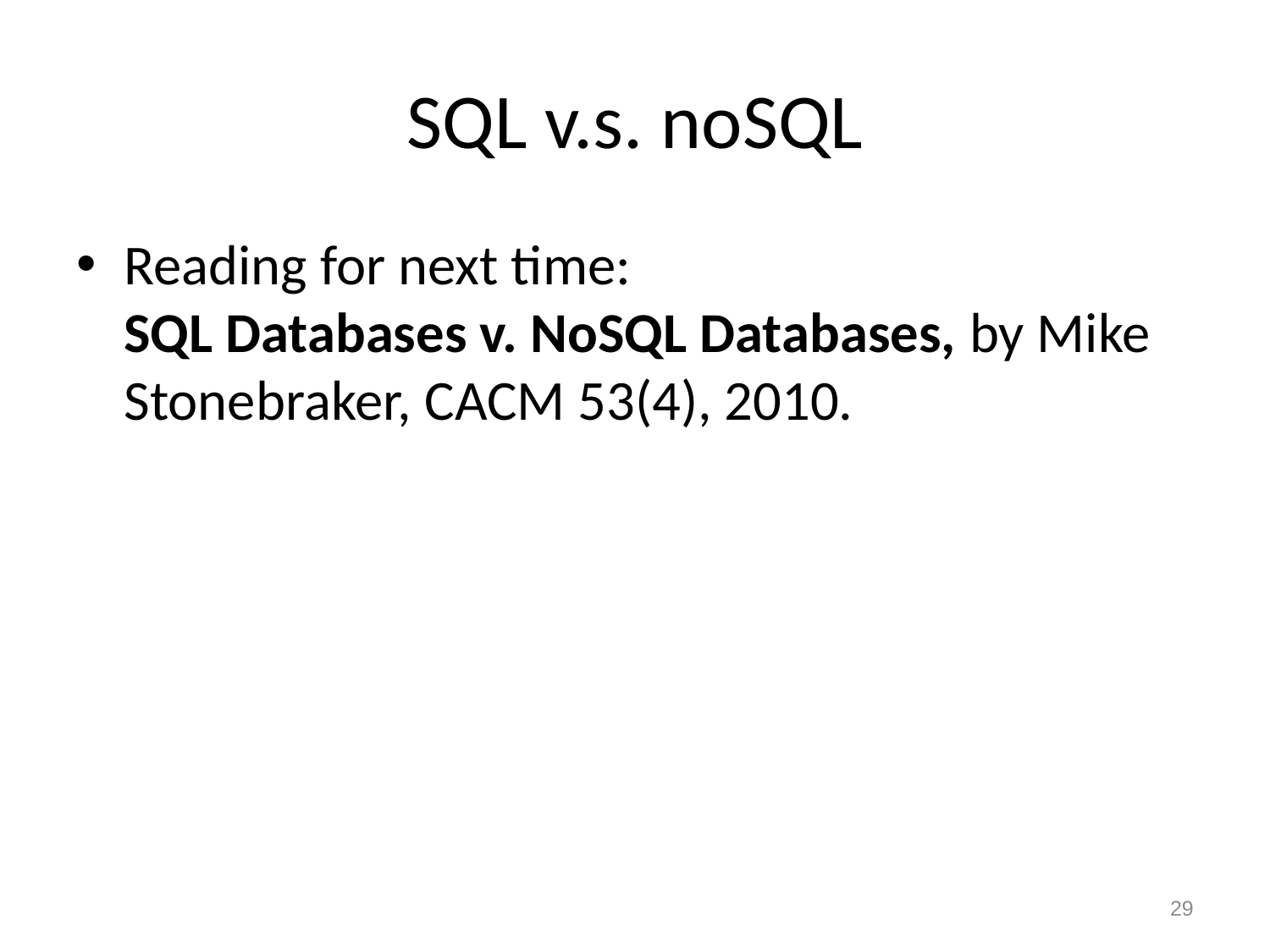

# SQL v.s. noSQL
Reading for next time:
SQL Databases v. NoSQL Databases, by Mike Stonebraker, CACM 53(4), 2010.

29